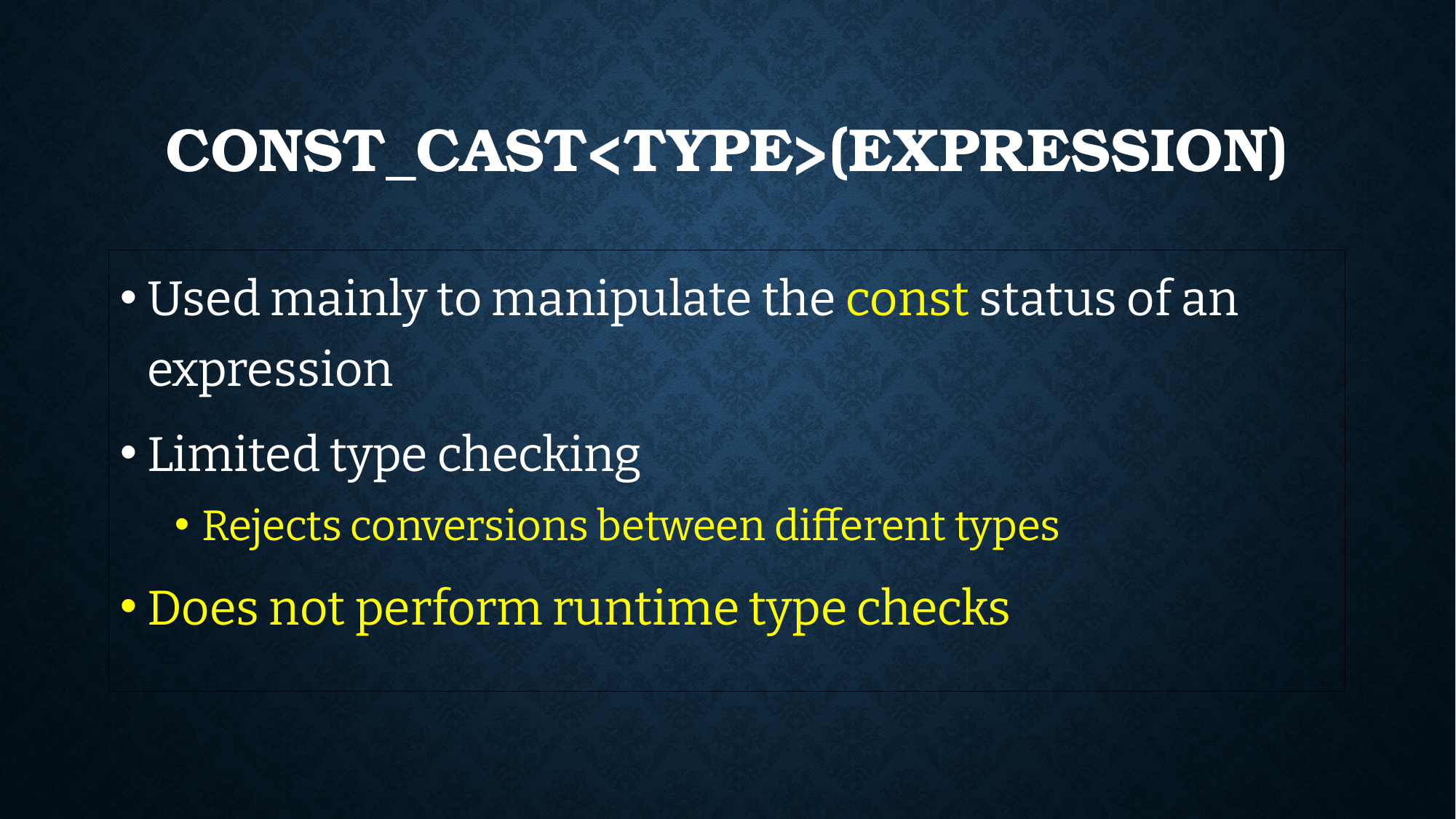

# const_cast<Type>(expression)
Used mainly to manipulate the const status of an expression
Limited type checking
Rejects conversions between different types
Does not perform runtime type checks